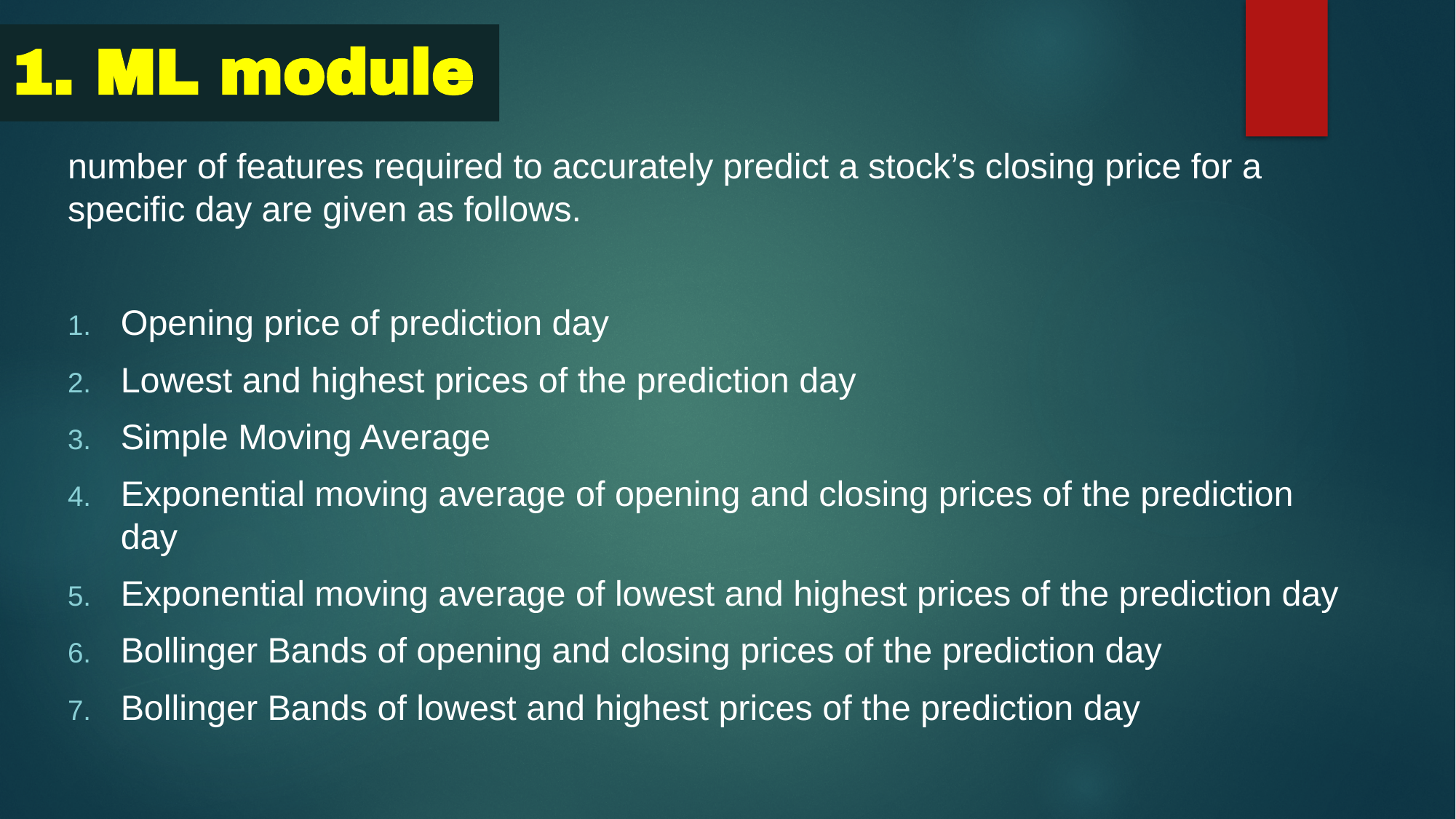

# 1. ML module
number of features required to accurately predict a stock’s closing price for a specific day are given as follows.

Opening price of prediction day
Lowest and highest prices of the prediction day
Simple Moving Average
Exponential moving average of opening and closing prices of the prediction day
Exponential moving average of lowest and highest prices of the prediction day
Bollinger Bands of opening and closing prices of the prediction day
Bollinger Bands of lowest and highest prices of the prediction day